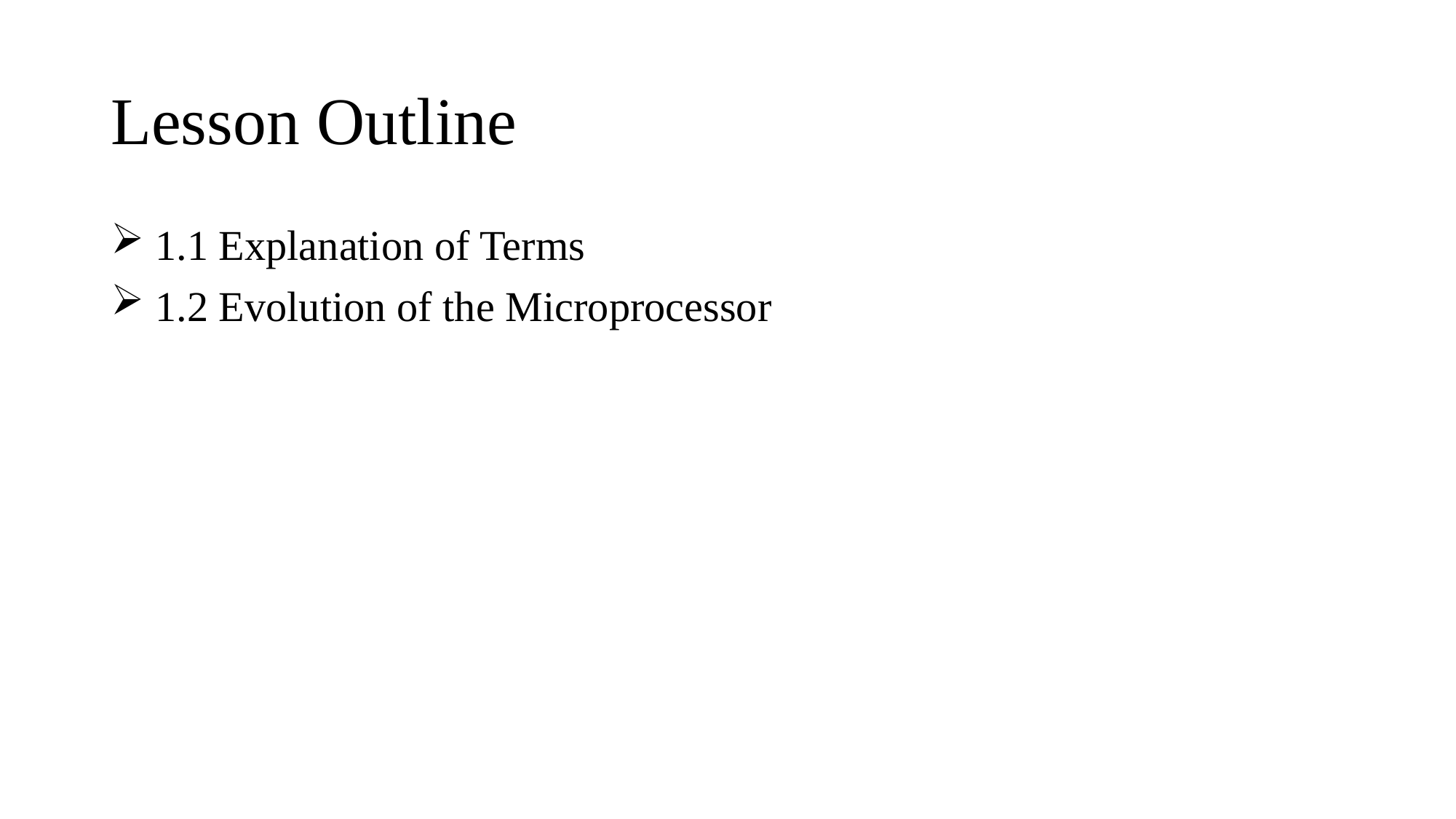

# Lesson Outline
 1.1 Explanation of Terms
 1.2 Evolution of the Microprocessor